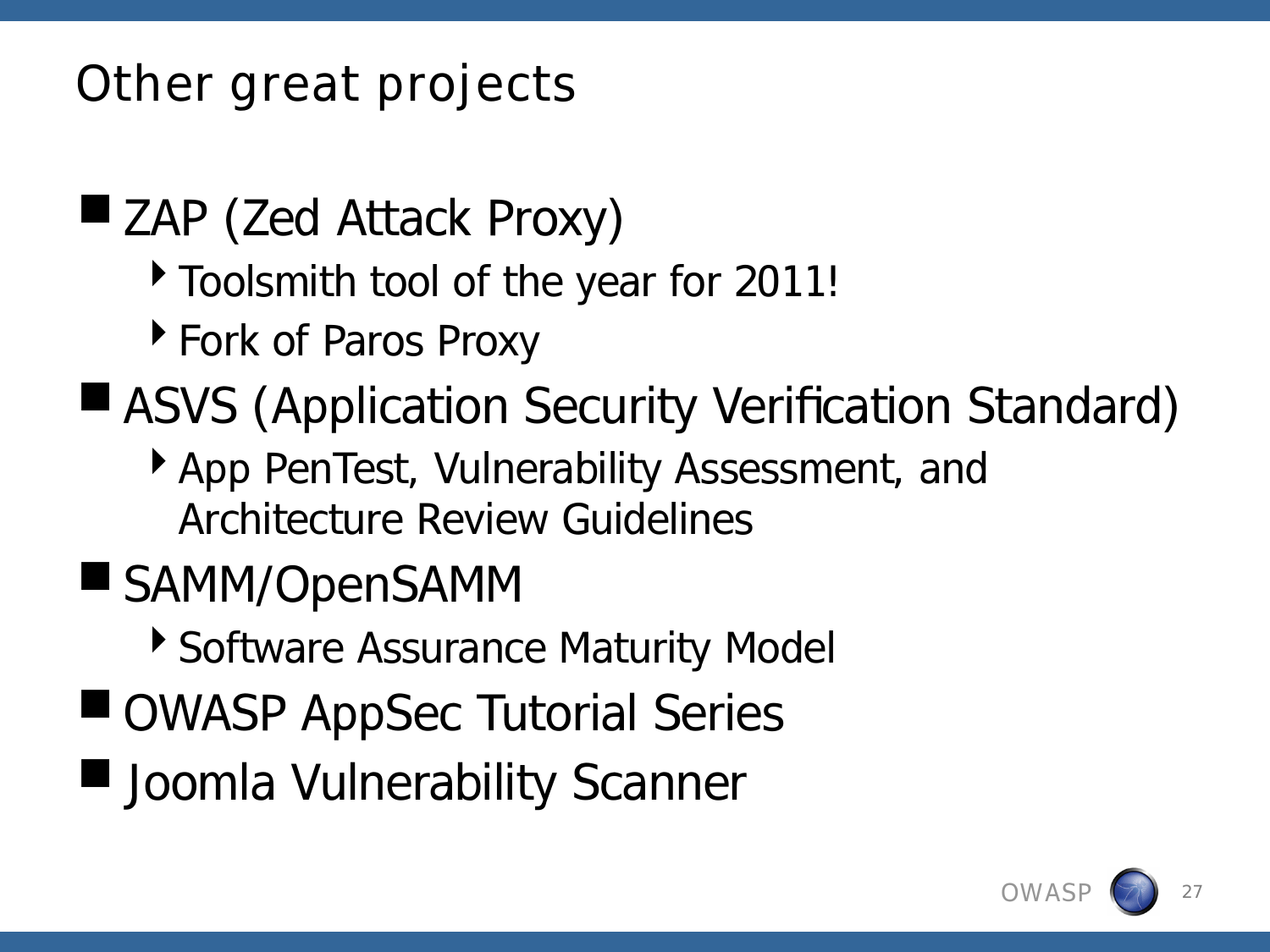

# Other great projects
ZAP (Zed Attack Proxy)
Toolsmith tool of the year for 2011!
Fork of Paros Proxy
ASVS (Application Security Verification Standard)
App PenTest, Vulnerability Assessment, and Architecture Review Guidelines
SAMM/OpenSAMM
Software Assurance Maturity Model
OWASP AppSec Tutorial Series
Joomla Vulnerability Scanner
27